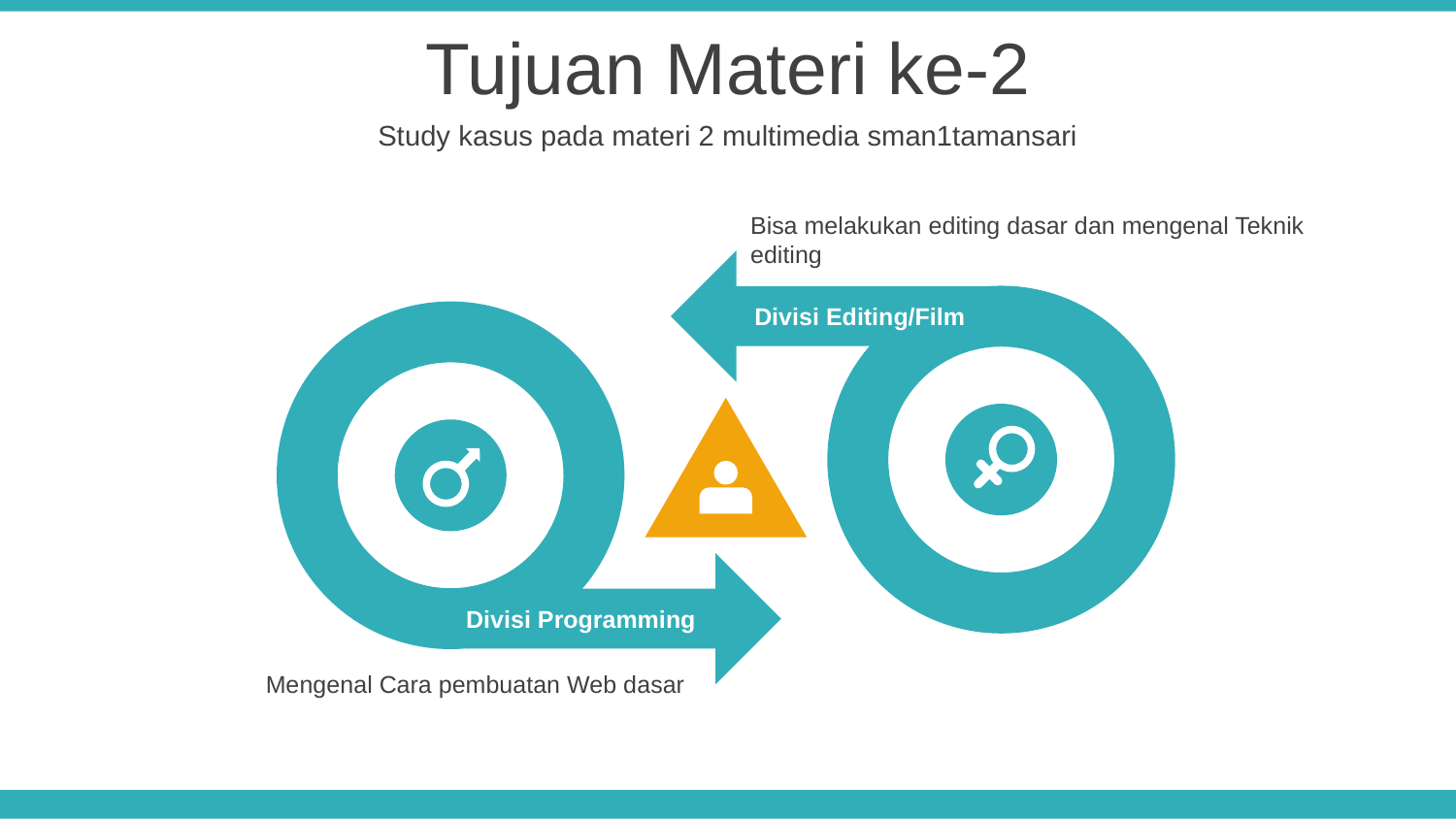

Tujuan Materi ke-2
Study kasus pada materi 2 multimedia sman1tamansari
Bisa melakukan editing dasar dan mengenal Teknik editing

Divisi Editing/Film

Divisi Programming
Mengenal Cara pembuatan Web dasar